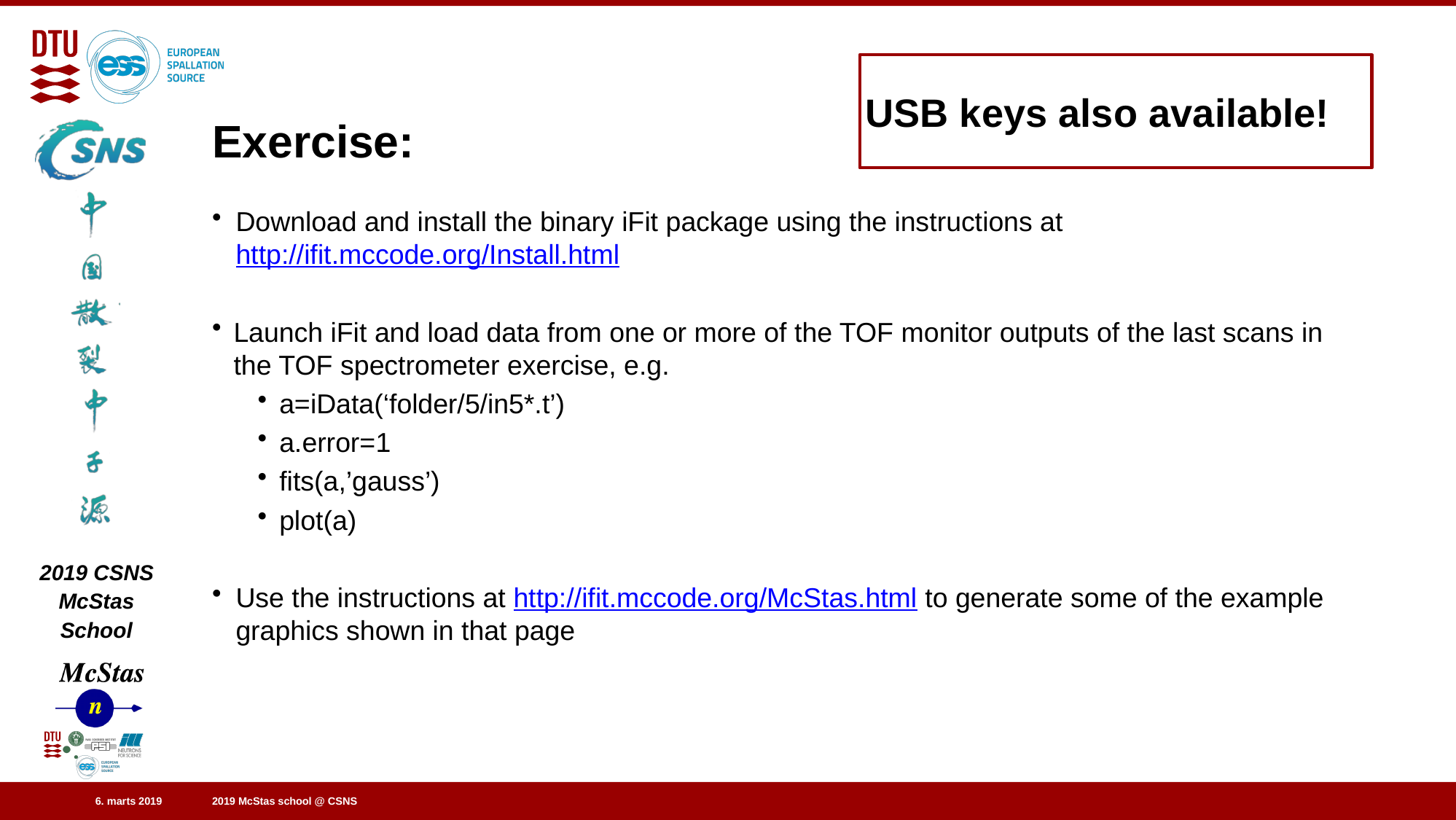

# Exercise:
USB keys also available!
Download and install the binary iFit package using the instructions at
http://ifit.mccode.org/Install.html

Launch iFit and load data from one or more of the TOF monitor outputs of the last scans in the TOF spectrometer exercise, e.g.
a=iData(‘folder/5/in5*.t’)
a.error=1
fits(a,’gauss’)
plot(a)

Use the instructions at http://ifit.mccode.org/McStas.html to generate some of the example graphics shown in that page
7